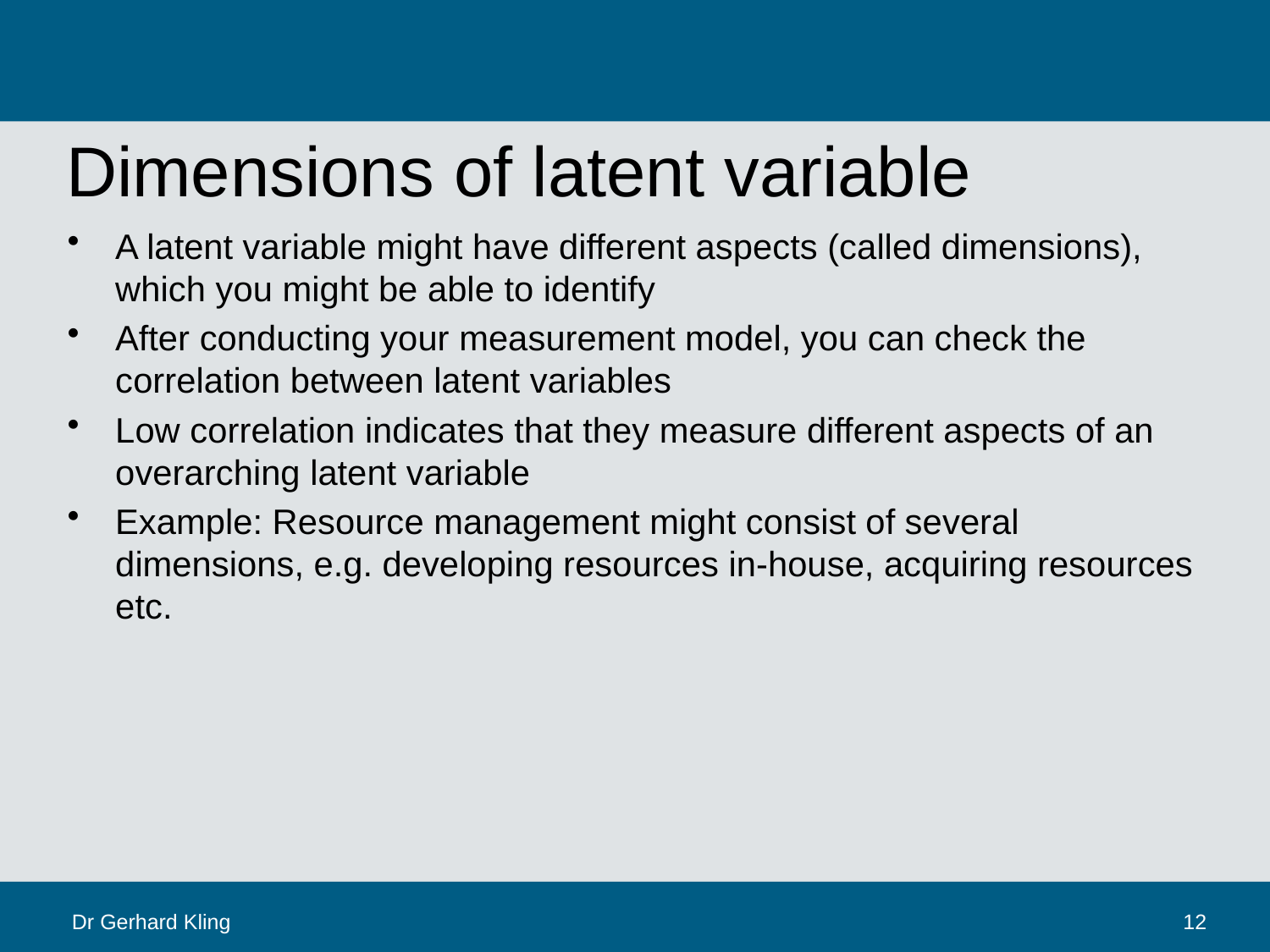

# Dimensions of latent variable
A latent variable might have different aspects (called dimensions), which you might be able to identify
After conducting your measurement model, you can check the correlation between latent variables
Low correlation indicates that they measure different aspects of an overarching latent variable
Example: Resource management might consist of several dimensions, e.g. developing resources in-house, acquiring resources etc.

Dr Gerhard Kling
12